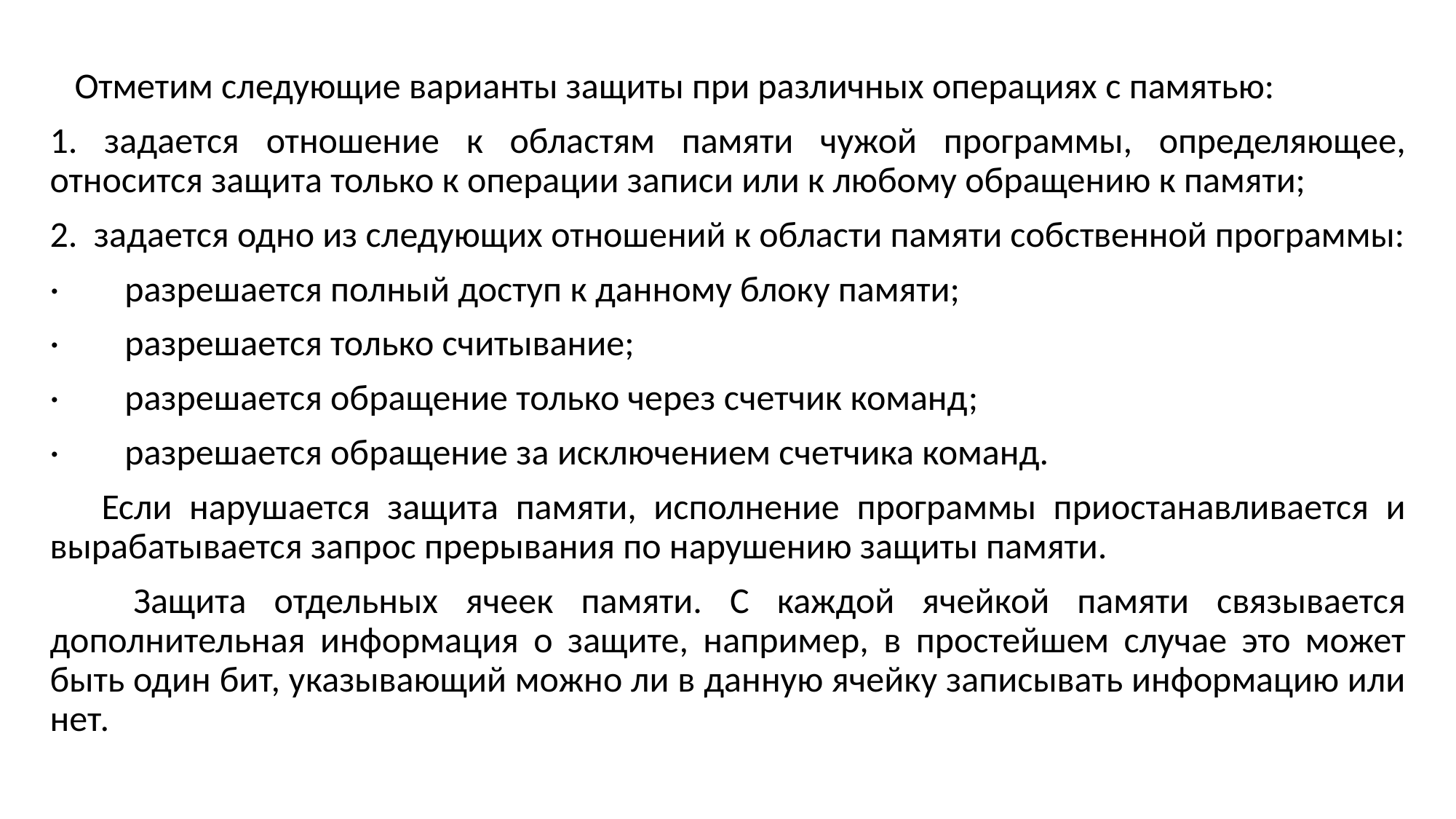

Отметим следующие варианты защиты при различных операциях с памятью:
1. задается отношение к областям памяти чужой программы, определяющее, относится защита только к операции записи или к любому обращению к памяти;
2.  задается одно из следующих отношений к области памяти собственной программы:
·        разрешается полный доступ к данному блоку памяти;
·        разрешается только считывание;
·        разрешается обращение только через счетчик команд;
·        разрешается обращение за исключением счетчика команд.
   Если нарушается защита памяти, исполнение программы приостанавливается и вырабатывается запрос прерывания по нарушению защиты памяти.
   Защита отдельных ячеек памяти. С каждой ячейкой памяти связывается дополнительная информация о защите, например, в простейшем случае это может быть один бит, указывающий можно ли в данную ячейку записывать информацию или нет.